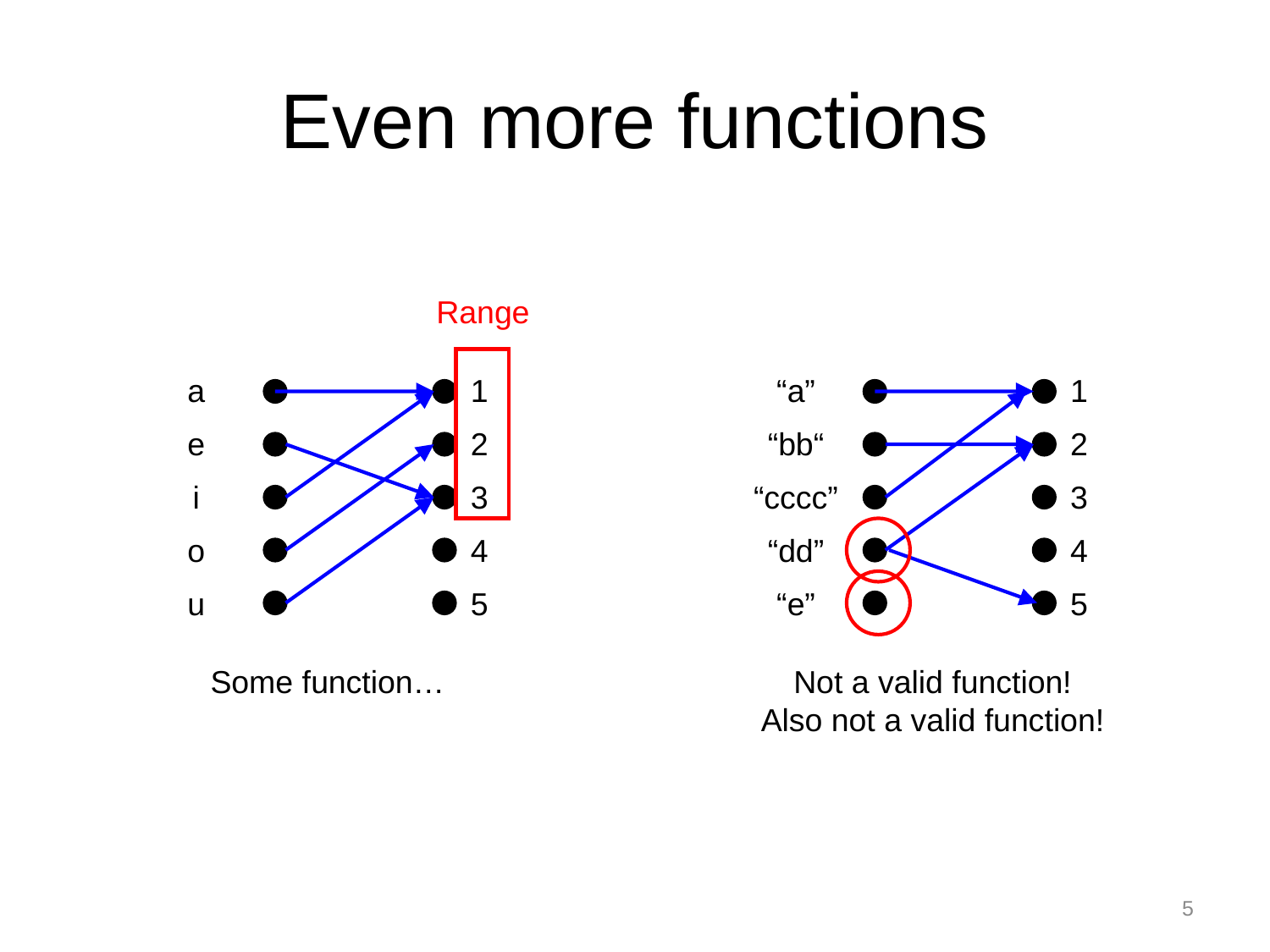

# Even more functions
Range
a
e
i
o
u
1
2
3
4
5

Some function…

“a”
“bb“
“cccc”
“dd”
“e”
1
2
3
4
5

Not a valid function!
Also not a valid function!

5